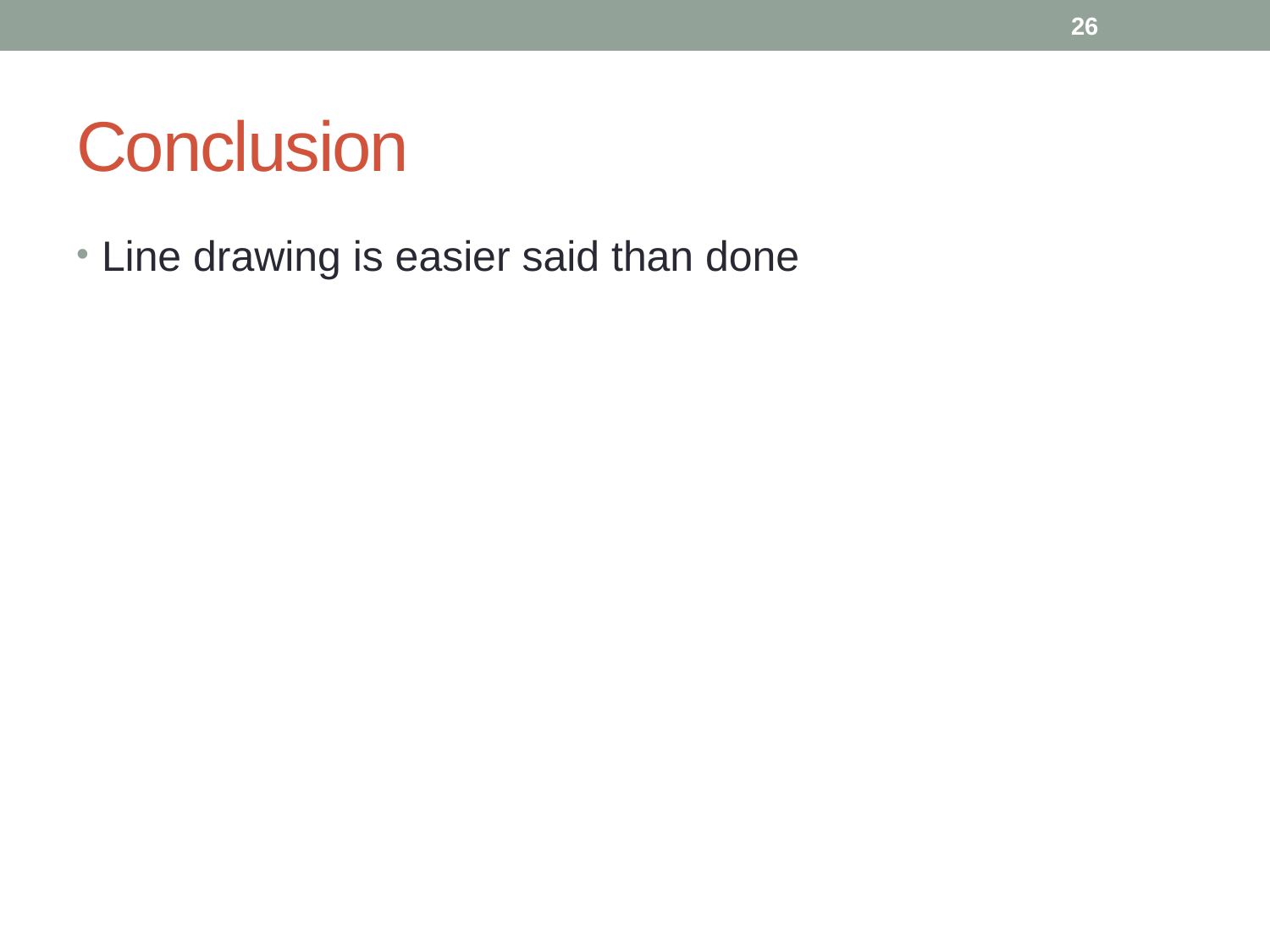

26
# Conclusion
Line drawing is easier said than done